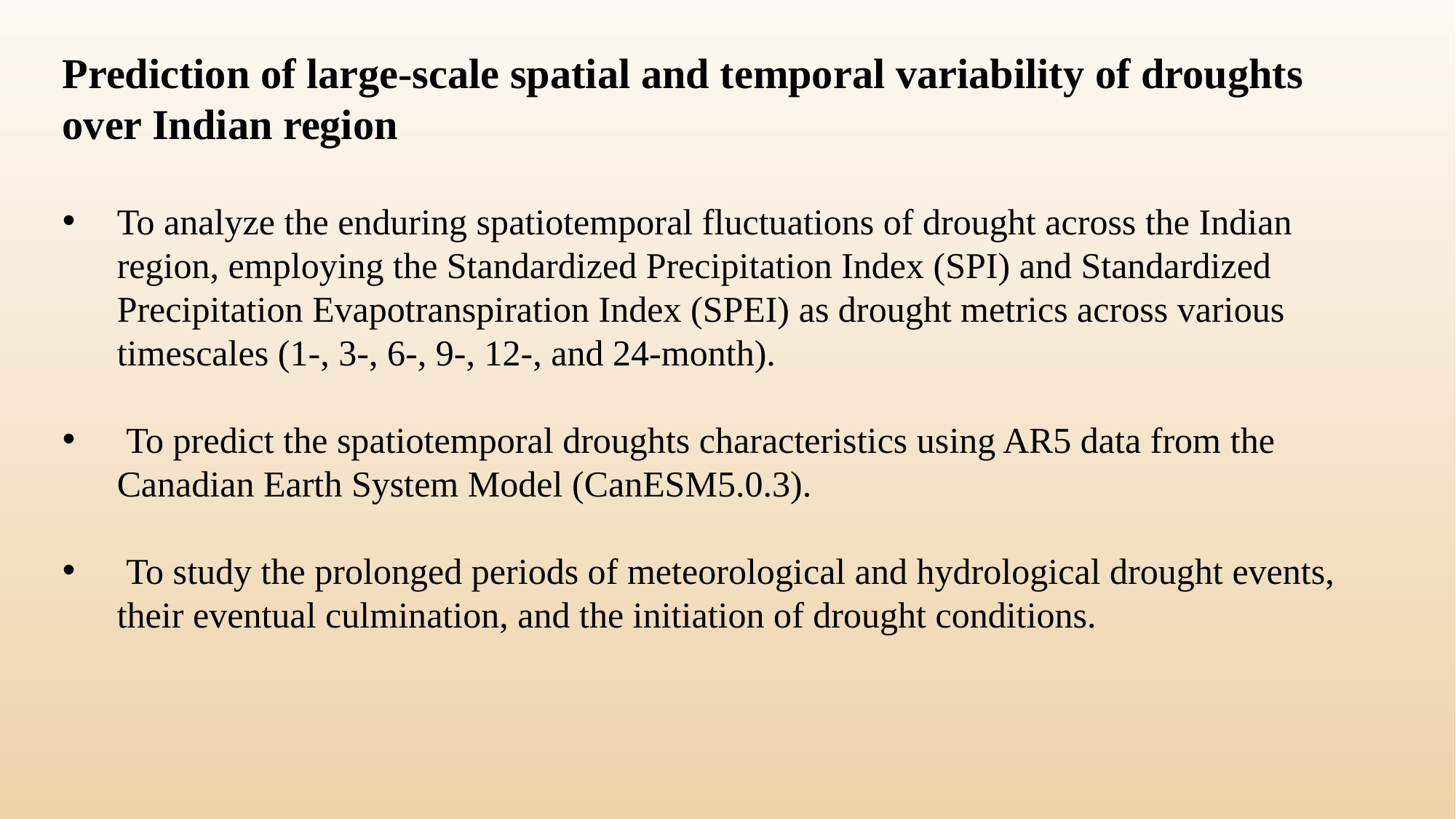

Prediction of large-scale spatial and temporal variability of droughts over Indian region

To analyze the enduring spatiotemporal fluctuations of drought across the Indian region, employing the Standardized Precipitation Index (SPI) and Standardized Precipitation Evapotranspiration Index (SPEI) as drought metrics across various timescales (1-, 3-, 6-, 9-, 12-, and 24-month).

 To predict the spatiotemporal droughts characteristics using AR5 data from the Canadian Earth System Model (CanESM5.0.3).

 To study the prolonged periods of meteorological and hydrological drought events, their eventual culmination, and the initiation of drought conditions.
12